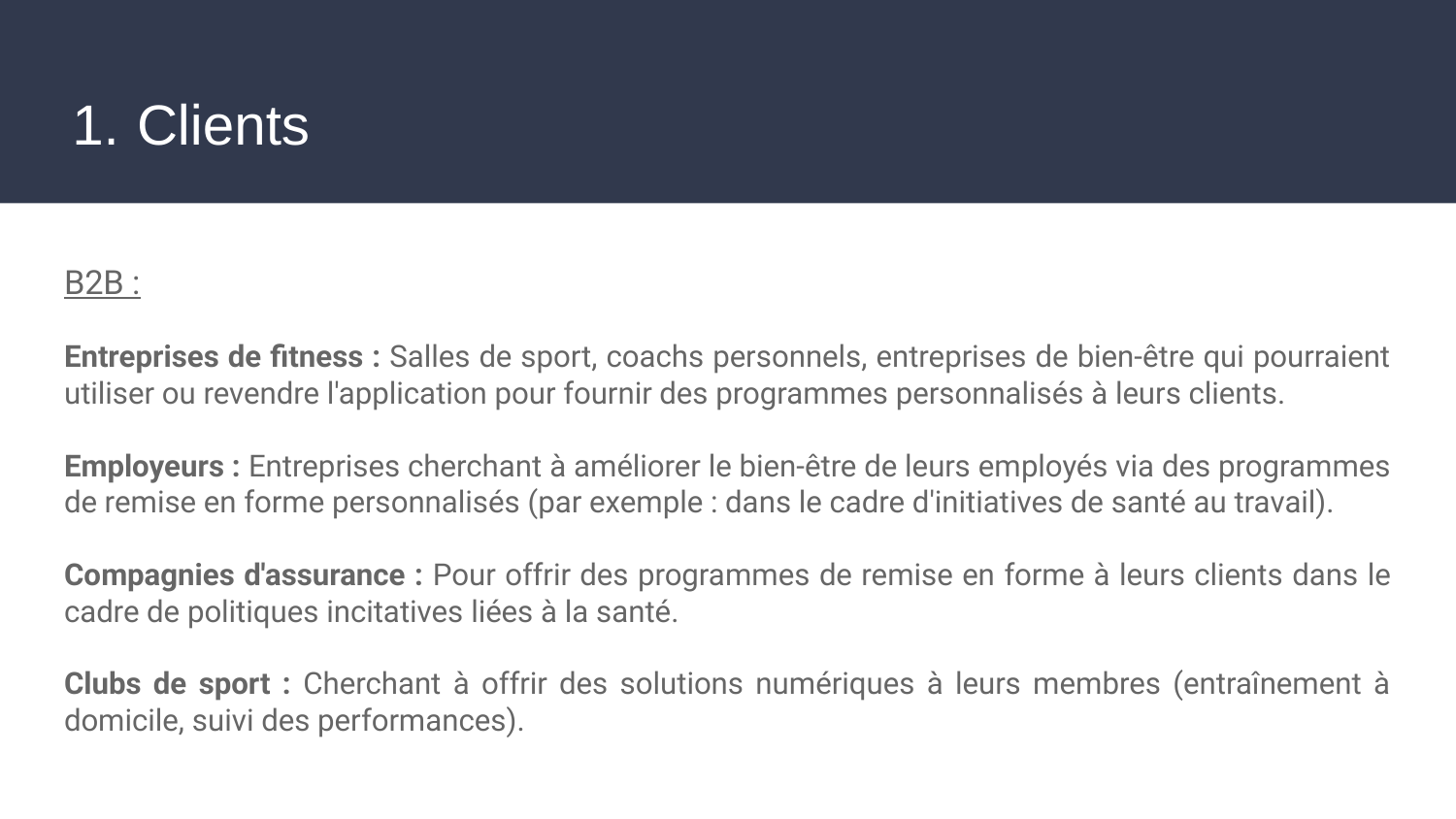

# Clients
B2B :

Entreprises de fitness : Salles de sport, coachs personnels, entreprises de bien-être qui pourraient utiliser ou revendre l'application pour fournir des programmes personnalisés à leurs clients.

Employeurs : Entreprises cherchant à améliorer le bien-être de leurs employés via des programmes de remise en forme personnalisés (par exemple : dans le cadre d'initiatives de santé au travail).

Compagnies d'assurance : Pour offrir des programmes de remise en forme à leurs clients dans le cadre de politiques incitatives liées à la santé.

Clubs de sport : Cherchant à offrir des solutions numériques à leurs membres (entraînement à domicile, suivi des performances).